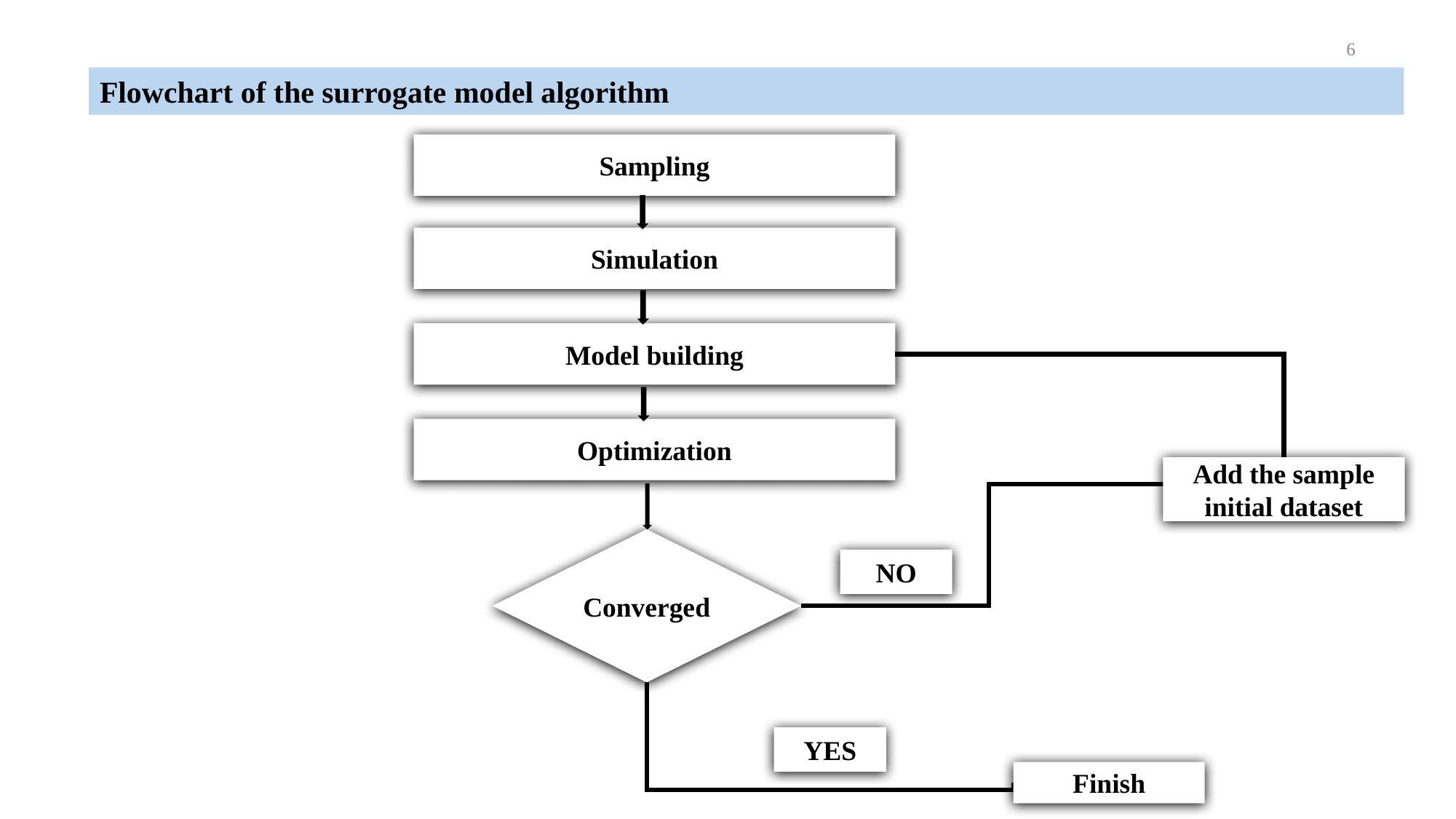

6
Flowchart of the surrogate model algorithm
Sampling

Simulation

Model building

Optimization
Add the sample initial dataset

Converged
NO
YES
Finish